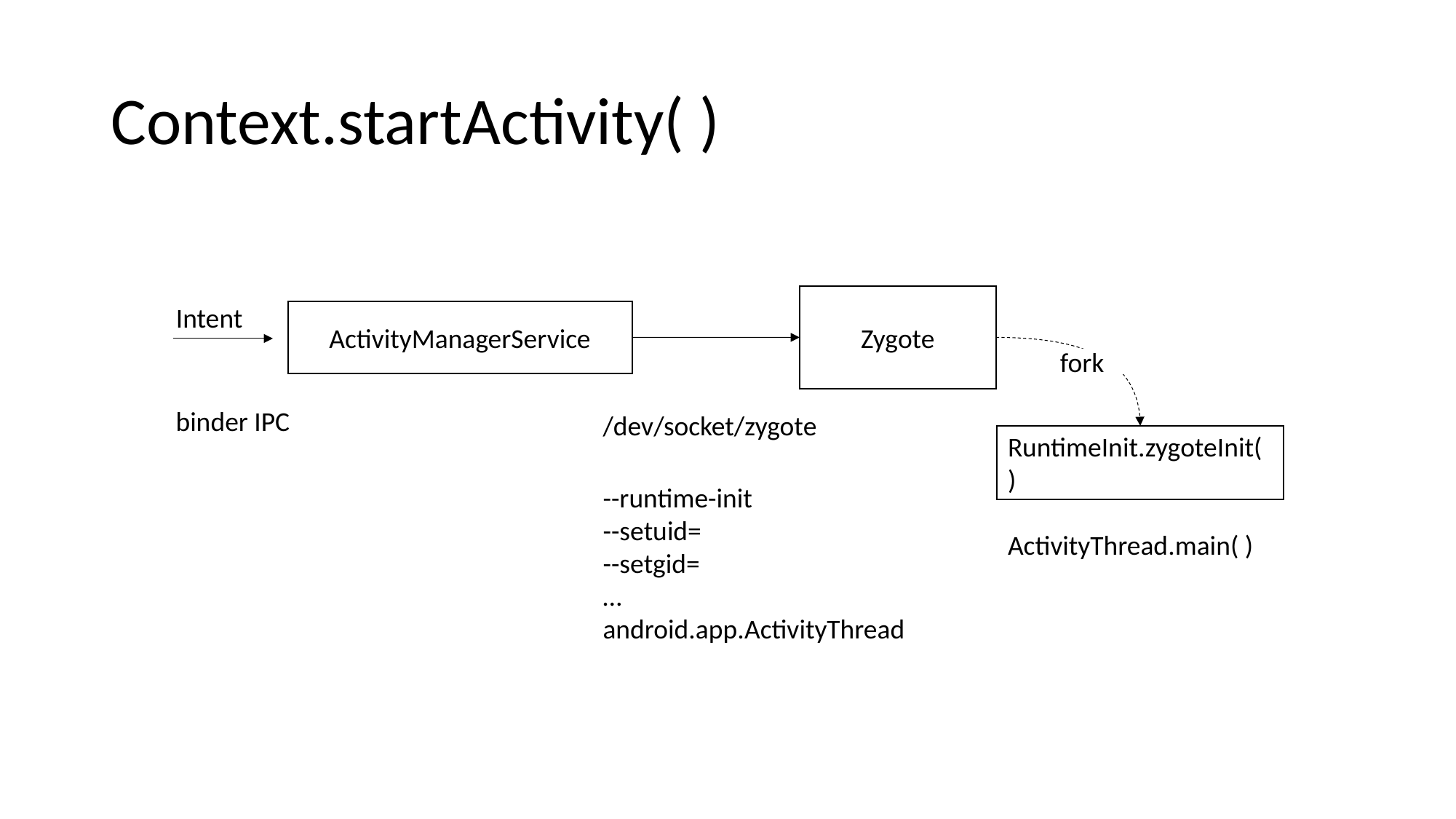

# Context.startActivity( )
Zygote
Intent
ActivityManagerService
fork
binder IPC
/dev/socket/zygote
RuntimeInit.zygoteInit( )
--runtime-init
--setuid=
--setgid=
…
android.app.ActivityThread
ActivityThread.main( )